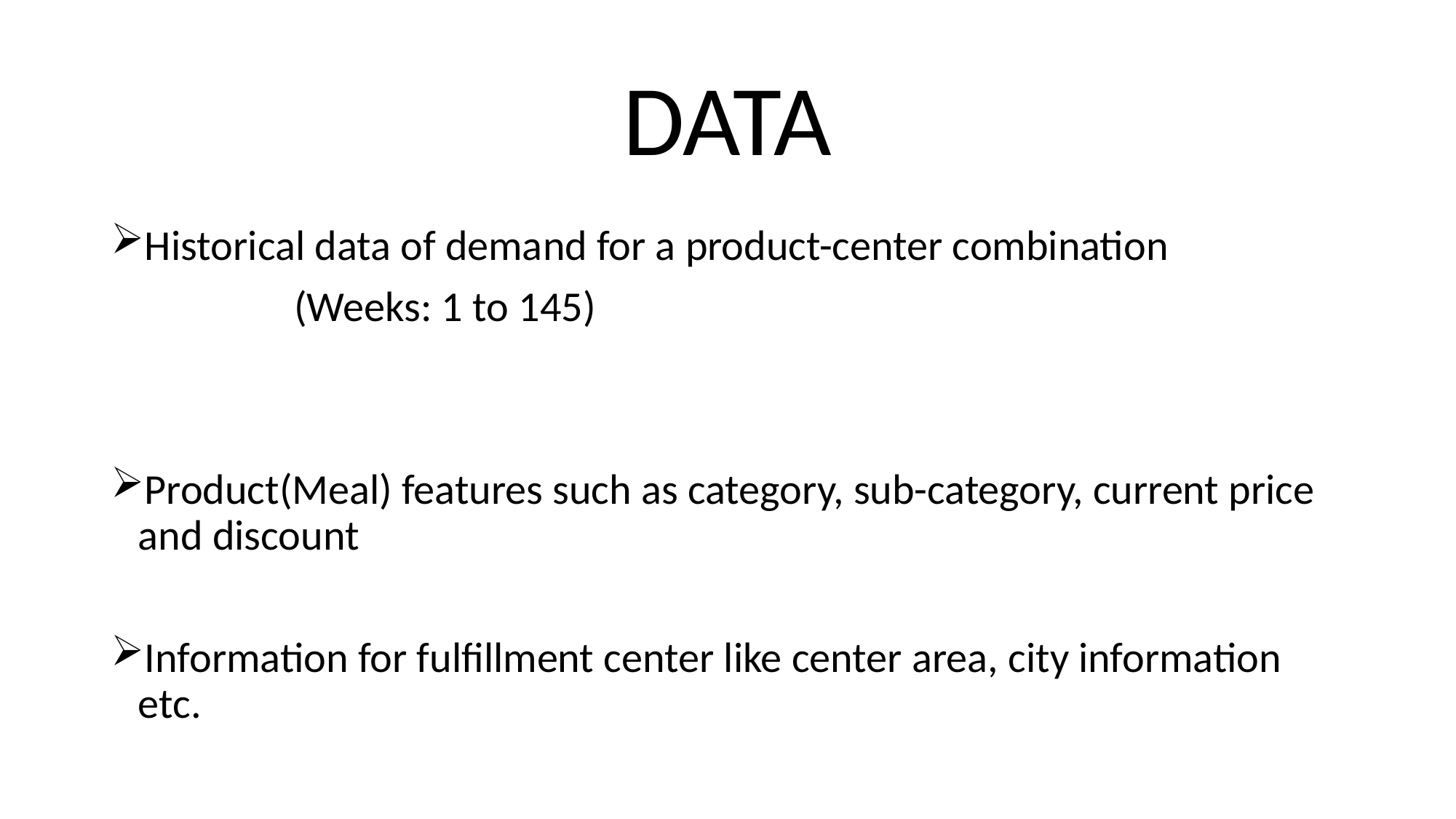

# DATA
Historical data of demand for a product-center combination
                   (Weeks: 1 to 145)

Product(Meal) features such as category, sub-category, current price and discount

Information for fulfillment center like center area, city information etc.